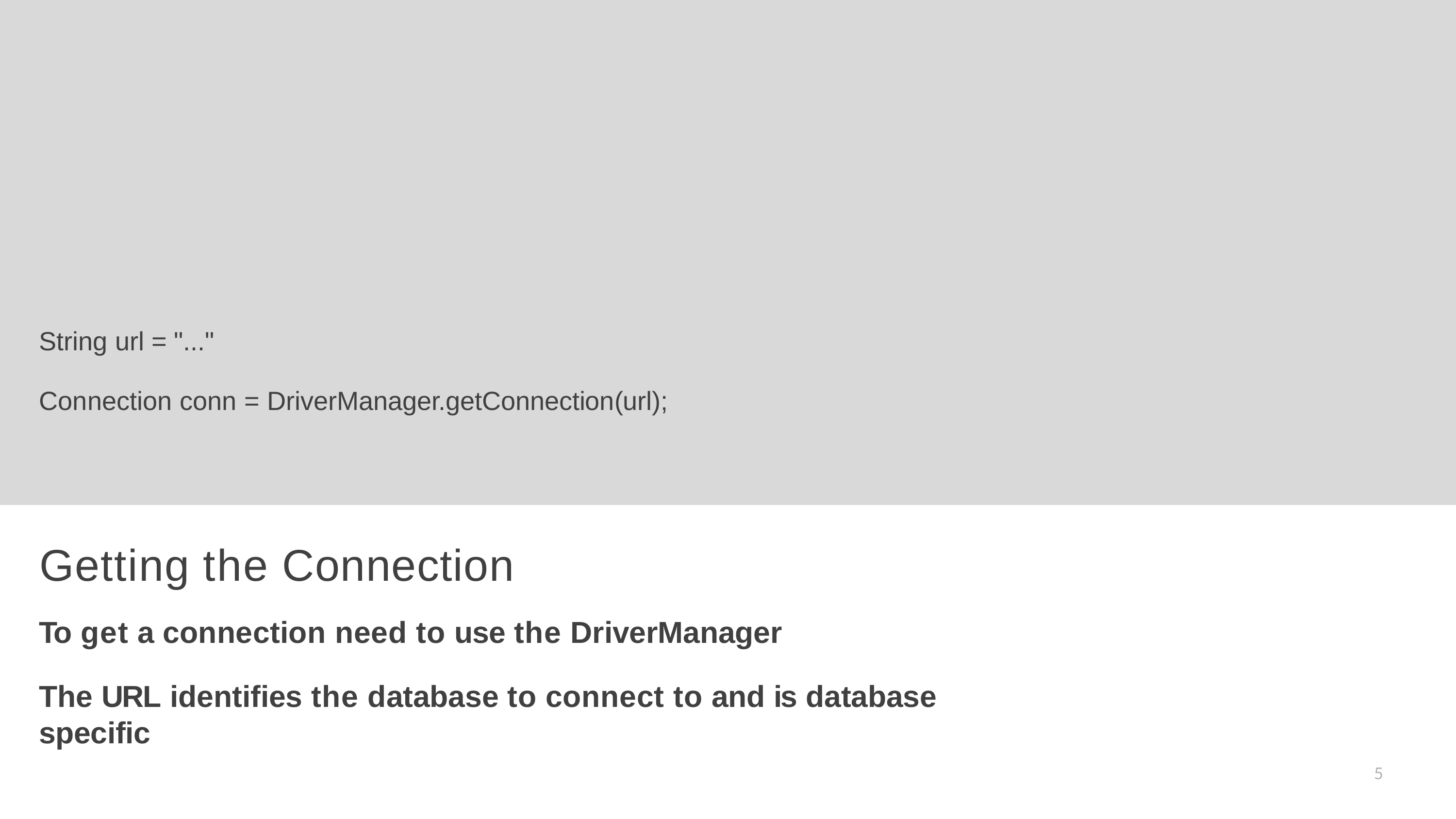

String url = "..."

Connection conn = DriverManager.getConnection(url);
Getting the Connection
To get a connection need to use the DriverManager
The URL identifies the database to connect to and is database specific
5